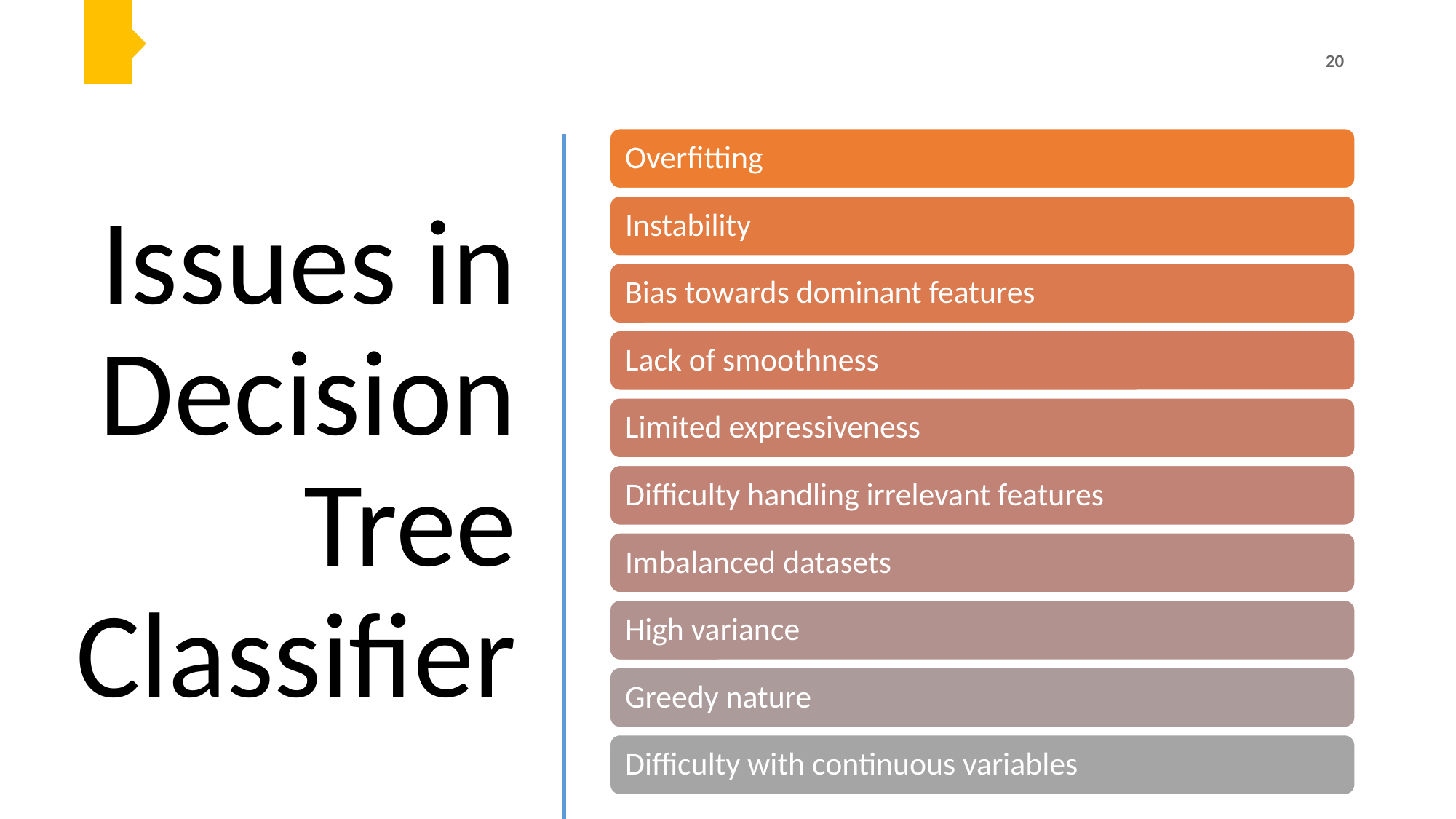

20
Issues in Decision Tree Classifier
Overfitting
Instability
Bias towards dominant features
Lack of smoothness
Limited expressiveness
Difficulty handling irrelevant features
Imbalanced datasets
High variance
Greedy nature
Difficulty with continuous variables